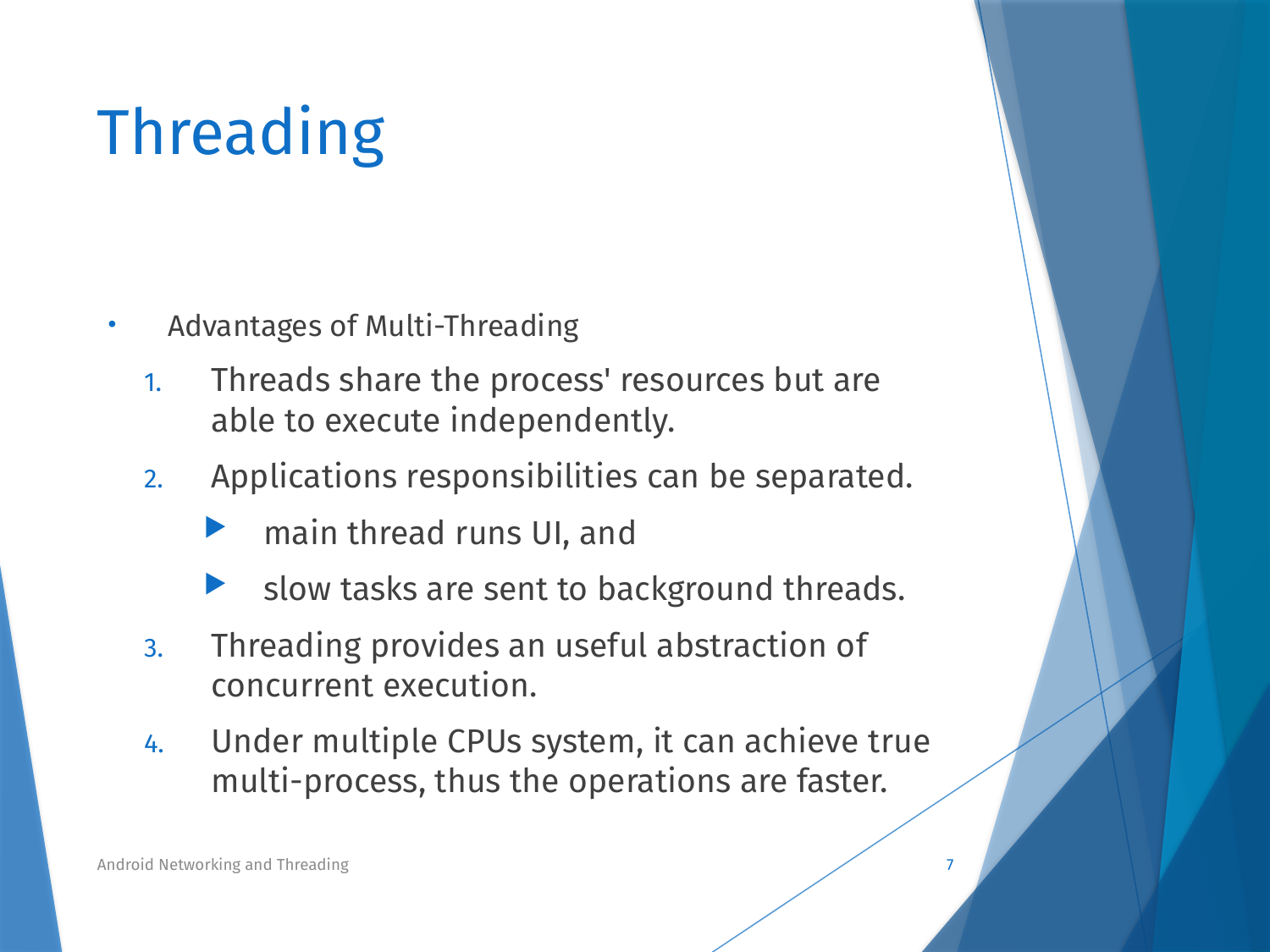

# Threading
Advantages of Multi-Threading
Threads share the process' resources but are able to execute independently.
Applications responsibilities can be separated.
main thread runs UI, and
slow tasks are sent to background threads.
Threading provides an useful abstraction of concurrent execution.
Under multiple CPUs system, it can achieve true multi-process, thus the operations are faster.
Android Networking and Threading
7